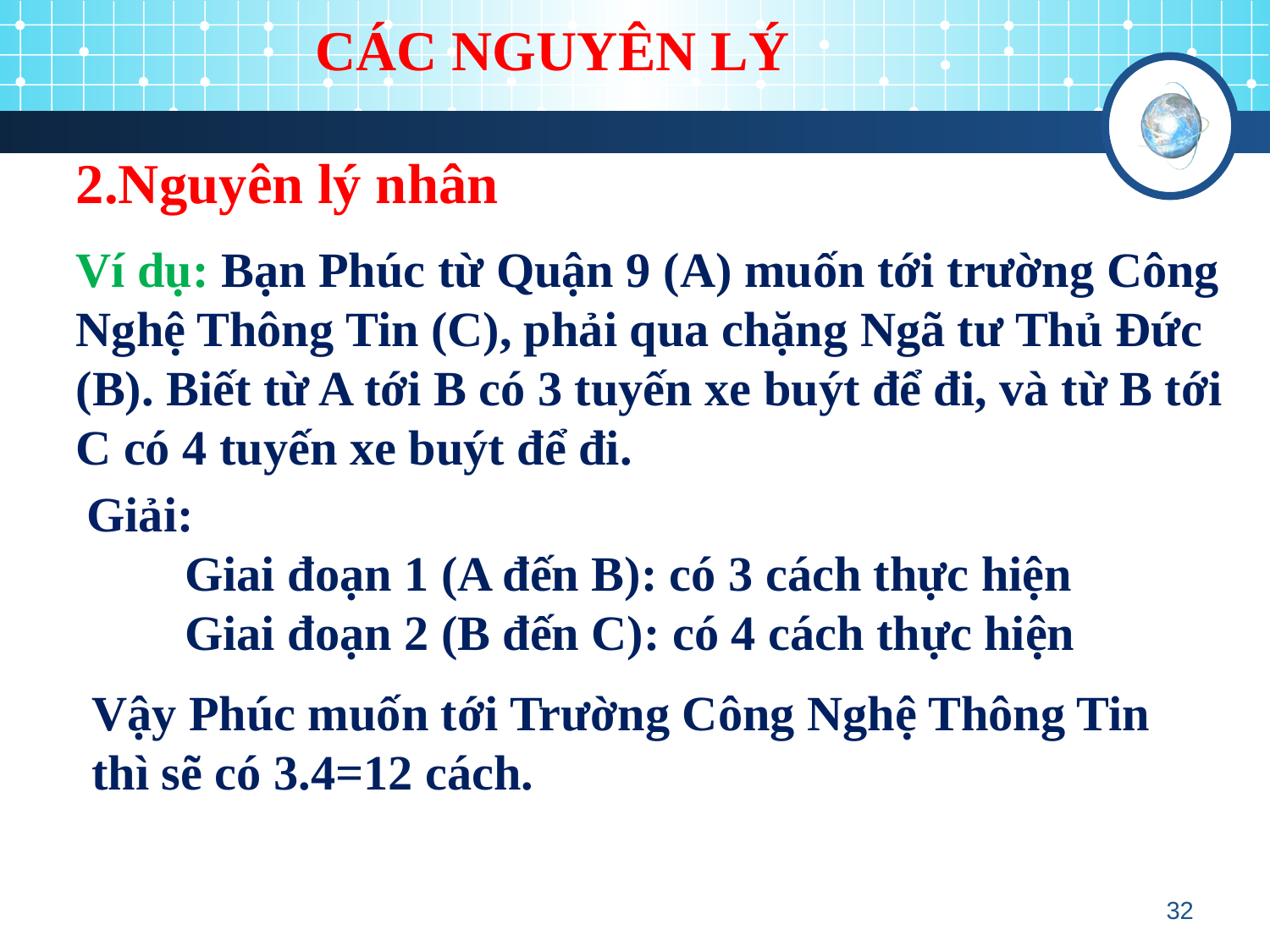

CÁC NGUYÊN LÝ
2.Nguyên lý nhân
Ví dụ: Bạn Phúc từ Quận 9 (A) muốn tới trường Công Nghệ Thông Tin (C), phải qua chặng Ngã tư Thủ Đức (B). Biết từ A tới B có 3 tuyến xe buýt để đi, và từ B tới C có 4 tuyến xe buýt để đi.
Giải:
        Giai đoạn 1 (A đến B): có 3 cách thực hiện
        Giai đoạn 2 (B đến C): có 4 cách thực hiện

Vậy Phúc muốn tới Trường Công Nghệ Thông Tin thì sẽ có 3.4=12 cách.

32